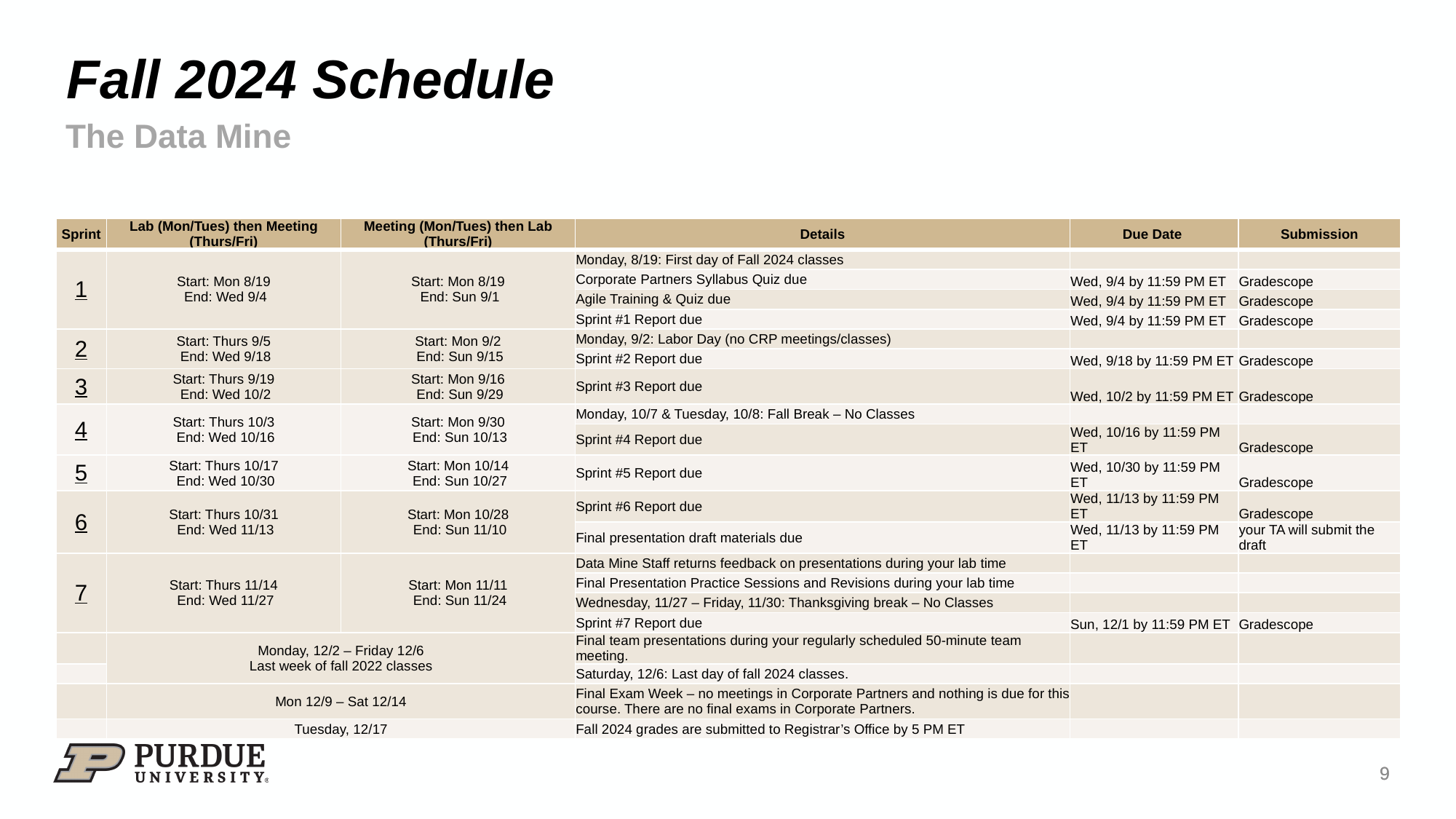

# Fall 2024 Schedule
The Data Mine
| Sprint | Lab (Mon/Tues) then Meeting (Thurs/Fri) | Meeting (Mon/Tues) then Lab (Thurs/Fri) | Details | Due Date | Submission |
| --- | --- | --- | --- | --- | --- |
| 1 | Start: Mon 8/19 End: Wed 9/4 | Start: Mon 8/19 End: Sun 9/1 | Monday, 8/19: First day of Fall 2024 classes |  |  |
|  |  |  | Corporate Partners Syllabus Quiz due | Wed, 9/4 by 11:59 PM ET | Gradescope |
|  |  |  | Agile Training & Quiz due | Wed, 9/4 by 11:59 PM ET | Gradescope |
|  |  |  | Sprint #1 Report due | Wed, 9/4 by 11:59 PM ET | Gradescope |
| 2 | Start: Thurs 9/5 End: Wed 9/18 | Start: Mon 9/2 End: Sun 9/15 | Monday, 9/2: Labor Day (no CRP meetings/classes) |  |  |
|  |  |  | Sprint #2 Report due | Wed, 9/18 by 11:59 PM ET | Gradescope |
| 3 | Start: Thurs 9/19 End: Wed 10/2 | Start: Mon 9/16 End: Sun 9/29 | Sprint #3 Report due | Wed, 10/2 by 11:59 PM ET | Gradescope |
| 4 | Start: Thurs 10/3 End: Wed 10/16 | Start: Mon 9/30 End: Sun 10/13 | Monday, 10/7 & Tuesday, 10/8: Fall Break – No Classes |  |  |
|  |  |  | Sprint #4 Report due | Wed, 10/16 by 11:59 PM ET | Gradescope |
| 5 | Start: Thurs 10/17 End: Wed 10/30 | Start: Mon 10/14 End: Sun 10/27 | Sprint #5 Report due | Wed, 10/30 by 11:59 PM ET | Gradescope |
| 6 | Start: Thurs 10/31 End: Wed 11/13 | Start: Mon 10/28 End: Sun 11/10 | Sprint #6 Report due | Wed, 11/13 by 11:59 PM ET | Gradescope |
|  |  |  | Final presentation draft materials due | Wed, 11/13 by 11:59 PM ET | your TA will submit the draft |
| 7 | Start: Thurs 11/14 End: Wed 11/27 | Start: Mon 11/11 End: Sun 11/24 | Data Mine Staff returns feedback on presentations during your lab time |  |  |
|  |  |  | Final Presentation Practice Sessions and Revisions during your lab time |  |  |
|  |  |  | Wednesday, 11/27 – Friday, 11/30: Thanksgiving break – No Classes |  |  |
|  |  |  | Sprint #7 Report due | Sun, 12/1 by 11:59 PM ET | Gradescope |
|  | Monday, 12/2 – Friday 12/6 Last week of fall 2022 classes |  | Final team presentations during your regularly scheduled 50-minute team meeting. |  |  |
|  |  |  | Saturday, 12/6: Last day of fall 2024 classes. |  |  |
|  | Mon 12/9 – Sat 12/14 |  | Final Exam Week – no meetings in Corporate Partners and nothing is due for this course. There are no final exams in Corporate Partners. |  |  |
|  | Tuesday, 12/17 |  | Fall 2024 grades are submitted to Registrar’s Office by 5 PM ET |  |  |
9
9